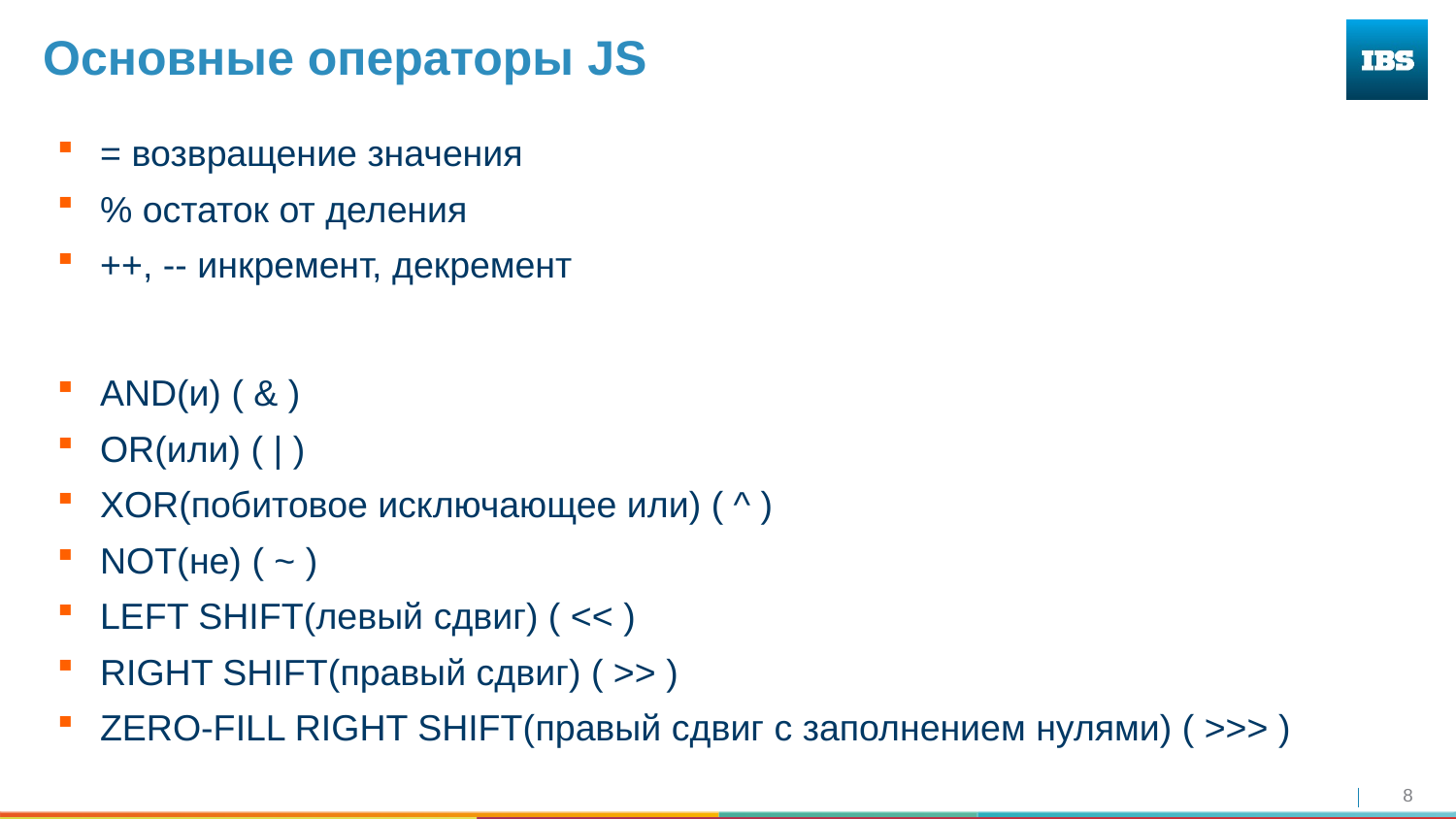

# Основные операторы JS
= возвращение значения
% остаток от деления
++, -- инкремент, декремент

AND(и) ( & )
OR(или) ( | )
XOR(побитовое исключающее или) ( ^ )
NOT(не) ( ~ )
LEFT SHIFT(левый сдвиг) ( << )
RIGHT SHIFT(правый сдвиг) ( >> )
ZERO-FILL RIGHT SHIFT(правый сдвиг с заполнением нулями) ( >>> )